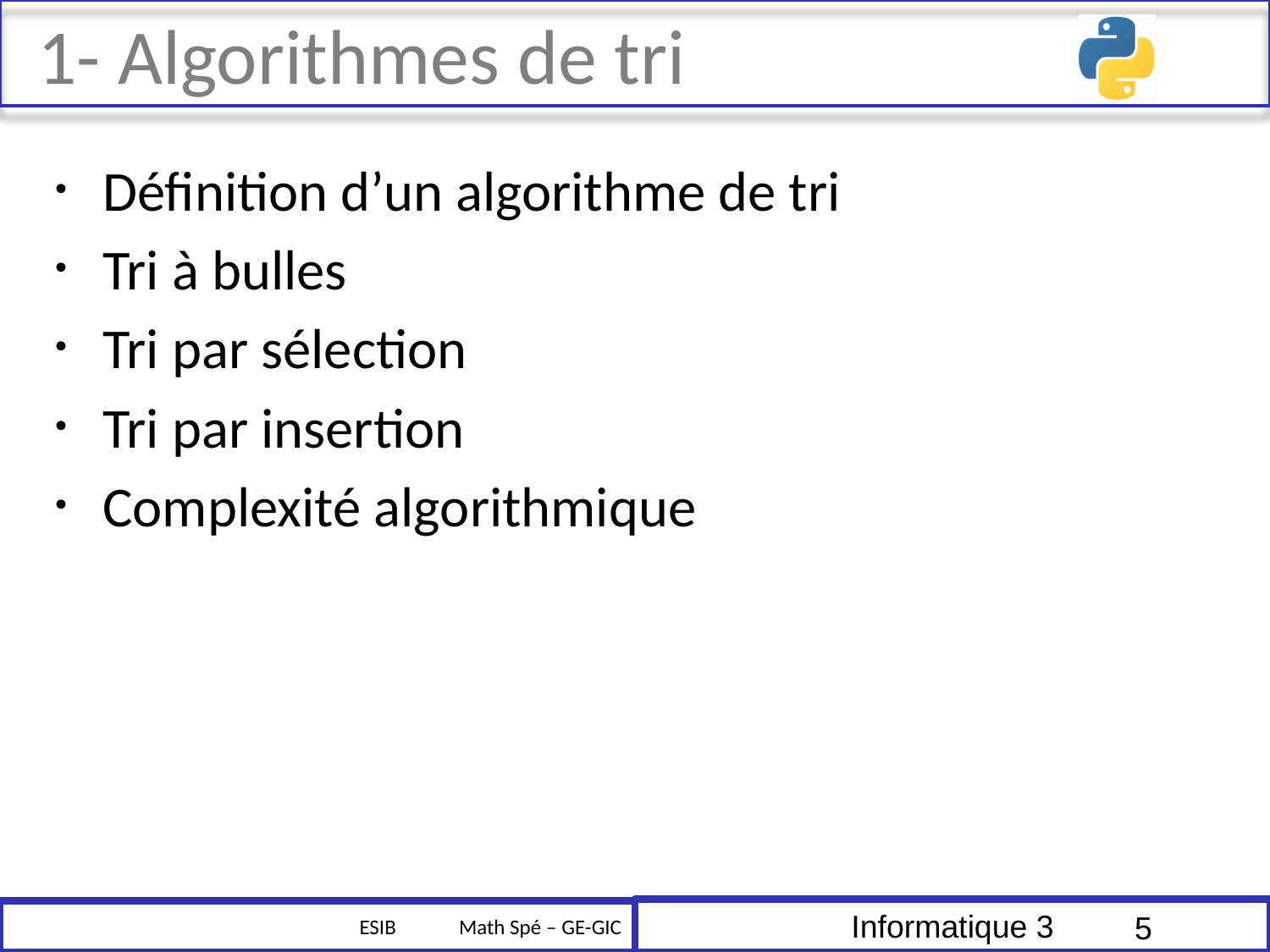

# 1- Algorithmes de tri
Définition d’un algorithme de tri
Tri à bulles
Tri par sélection
Tri par insertion
Complexité algorithmique

5